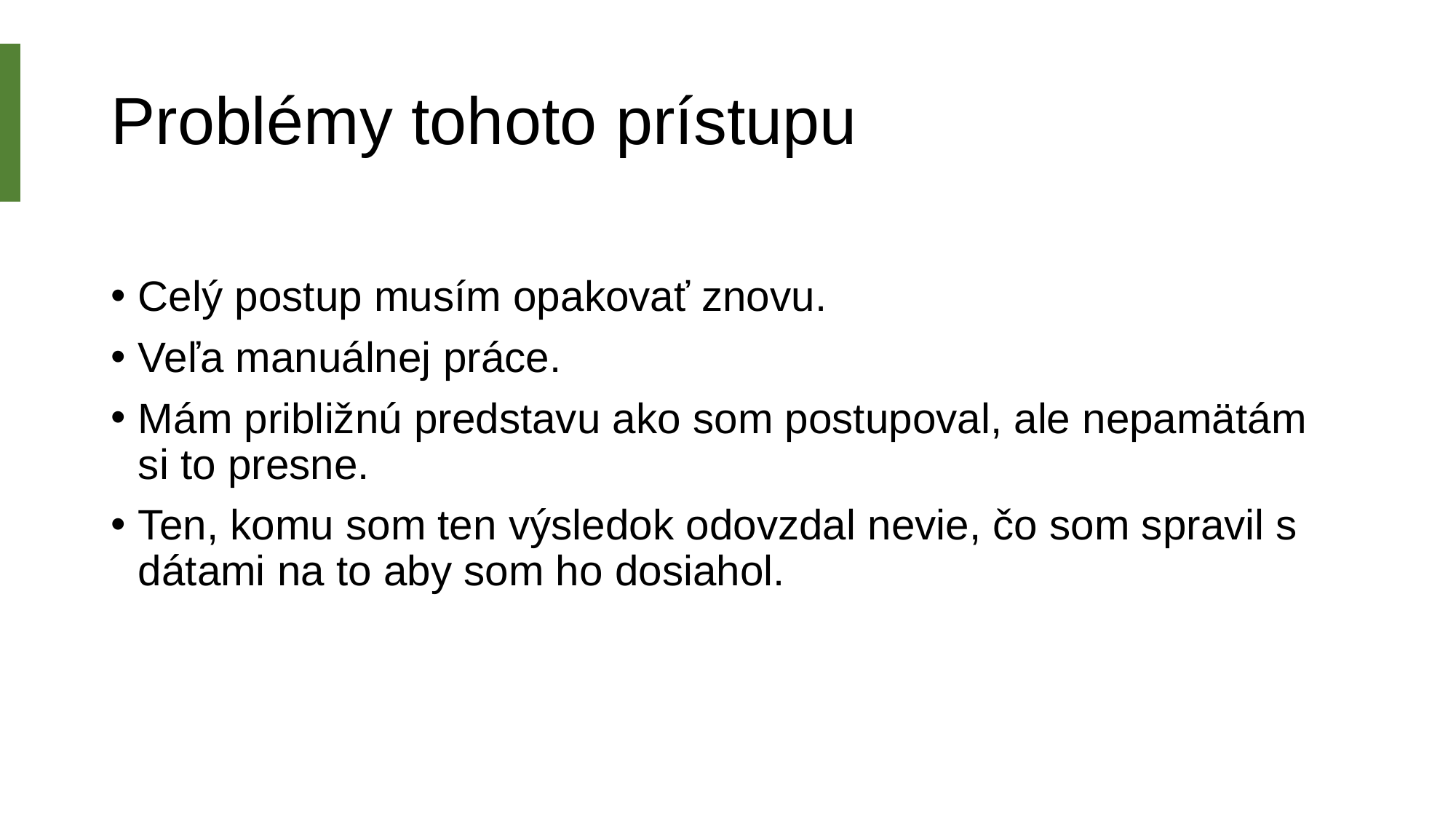

# Problémy tohoto prístupu
Celý postup musím opakovať znovu.
Veľa manuálnej práce.
Mám približnú predstavu ako som postupoval, ale nepamätám si to presne.
Ten, komu som ten výsledok odovzdal nevie, čo som spravil s dátami na to aby som ho dosiahol.